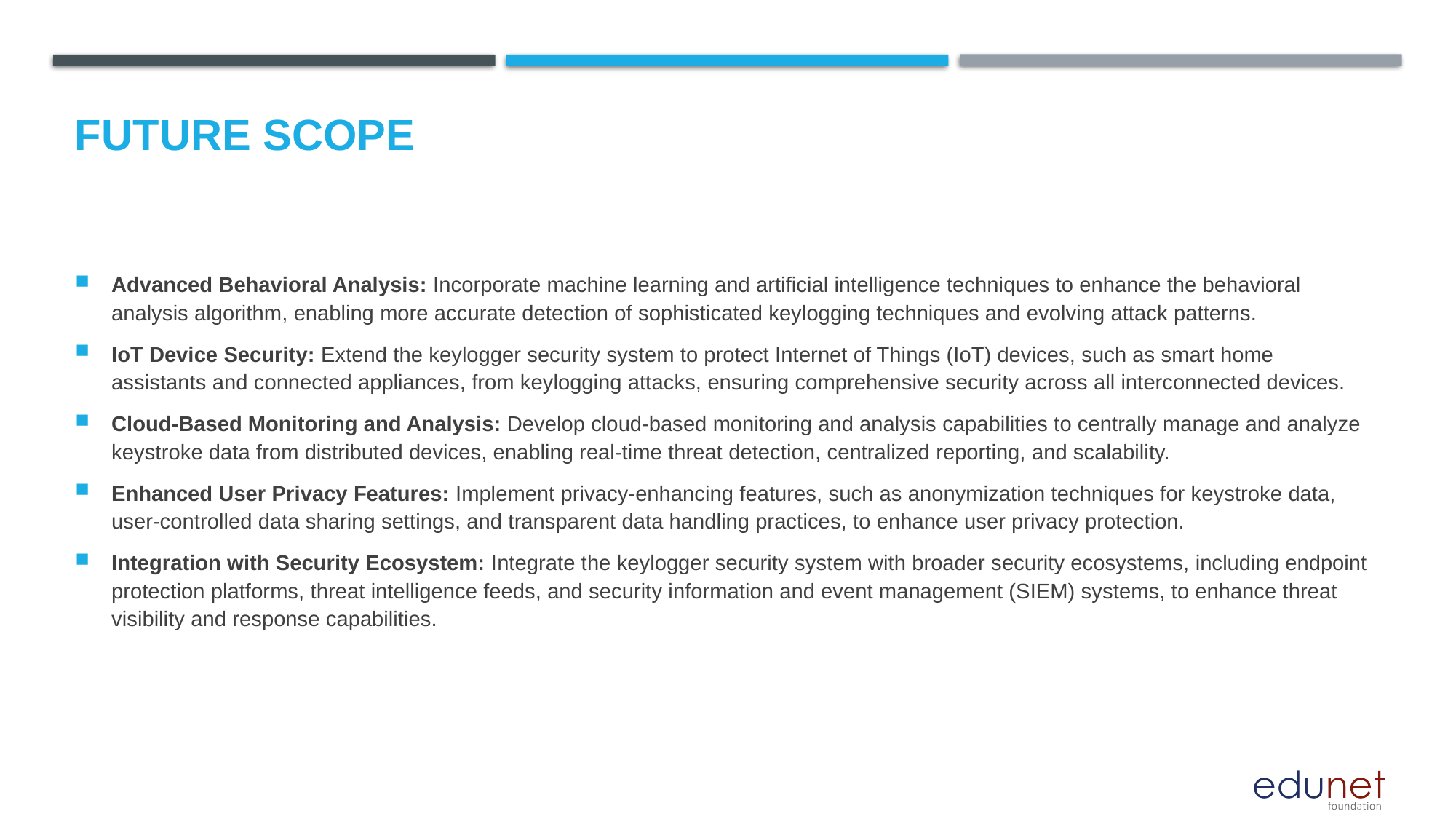

Future scope
Advanced Behavioral Analysis: Incorporate machine learning and artificial intelligence techniques to enhance the behavioral analysis algorithm, enabling more accurate detection of sophisticated keylogging techniques and evolving attack patterns.
IoT Device Security: Extend the keylogger security system to protect Internet of Things (IoT) devices, such as smart home assistants and connected appliances, from keylogging attacks, ensuring comprehensive security across all interconnected devices.
Cloud-Based Monitoring and Analysis: Develop cloud-based monitoring and analysis capabilities to centrally manage and analyze keystroke data from distributed devices, enabling real-time threat detection, centralized reporting, and scalability.
Enhanced User Privacy Features: Implement privacy-enhancing features, such as anonymization techniques for keystroke data, user-controlled data sharing settings, and transparent data handling practices, to enhance user privacy protection.
Integration with Security Ecosystem: Integrate the keylogger security system with broader security ecosystems, including endpoint protection platforms, threat intelligence feeds, and security information and event management (SIEM) systems, to enhance threat visibility and response capabilities.